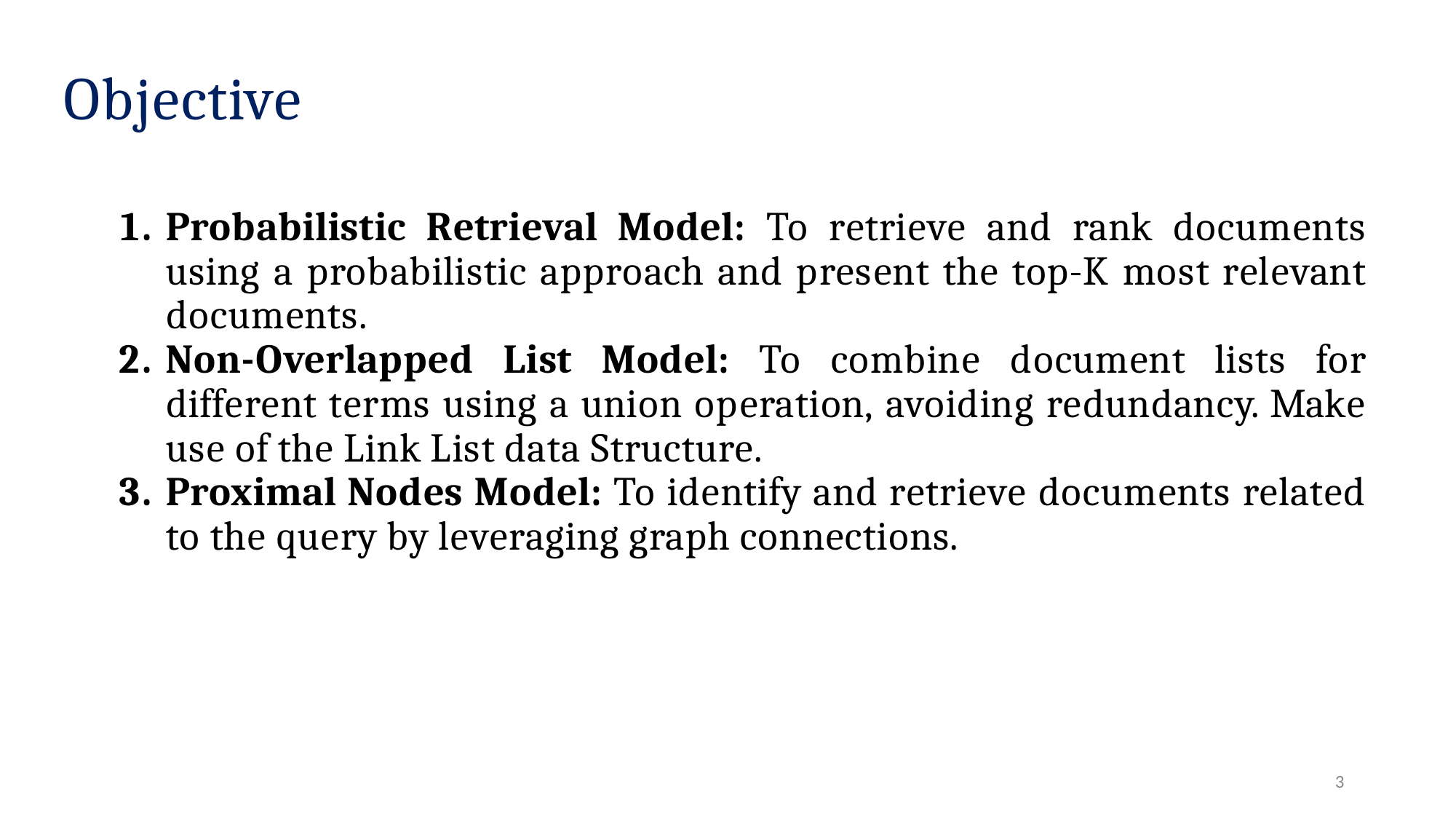

# Objective
Probabilistic Retrieval Model: To retrieve and rank documents using a probabilistic approach and present the top-K most relevant documents.
Non-Overlapped List Model: To combine document lists for different terms using a union operation, avoiding redundancy. Make use of the Link List data Structure.
Proximal Nodes Model: To identify and retrieve documents related to the query by leveraging graph connections.
3